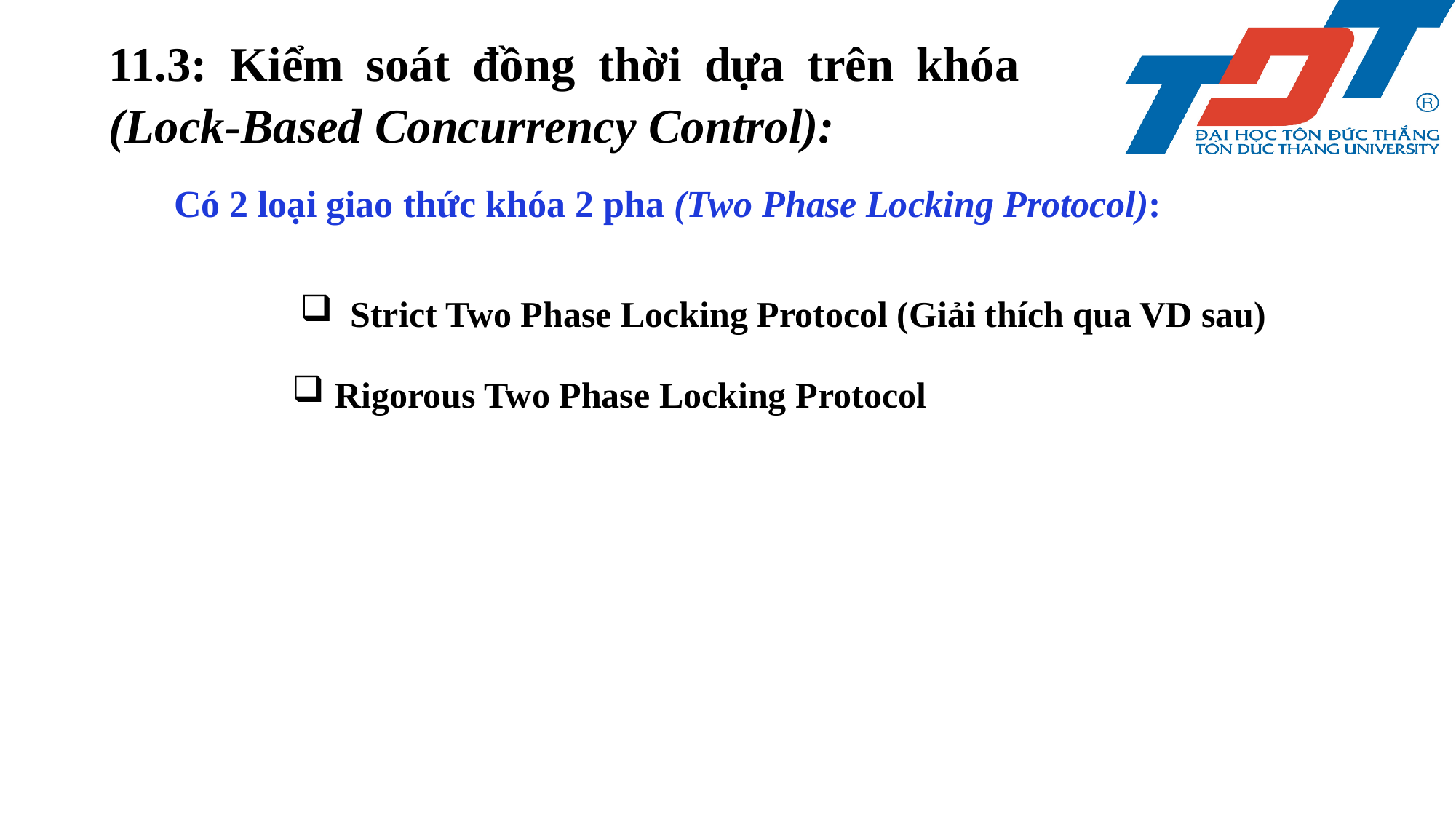

11.3: Kiểm soát đồng thời dựa trên khóa (Lock-Based Concurrency Control):
Có 2 loại giao thức khóa 2 pha (Two Phase Locking Protocol):
 Strict Two Phase Locking Protocol (Giải thích qua VD sau)
 Rigorous Two Phase Locking Protocol